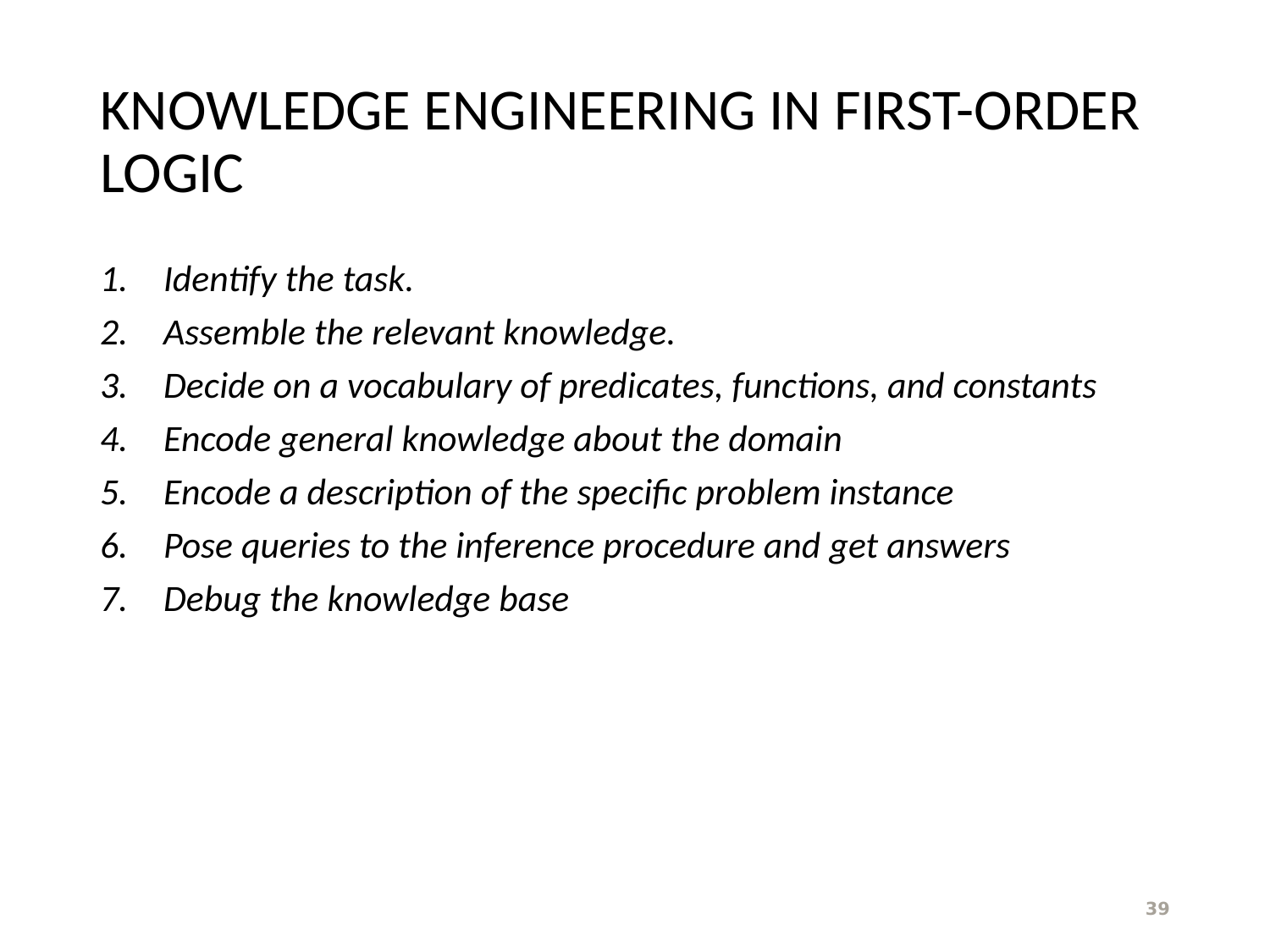

# KNOWLEDGE ENGINEERING IN FIRST-ORDER LOGIC
Identify the task.
Assemble the relevant knowledge.
Decide on a vocabulary of predicates, functions, and constants
Encode general knowledge about the domain
Encode a description of the specific problem instance
Pose queries to the inference procedure and get answers
Debug the knowledge base
39